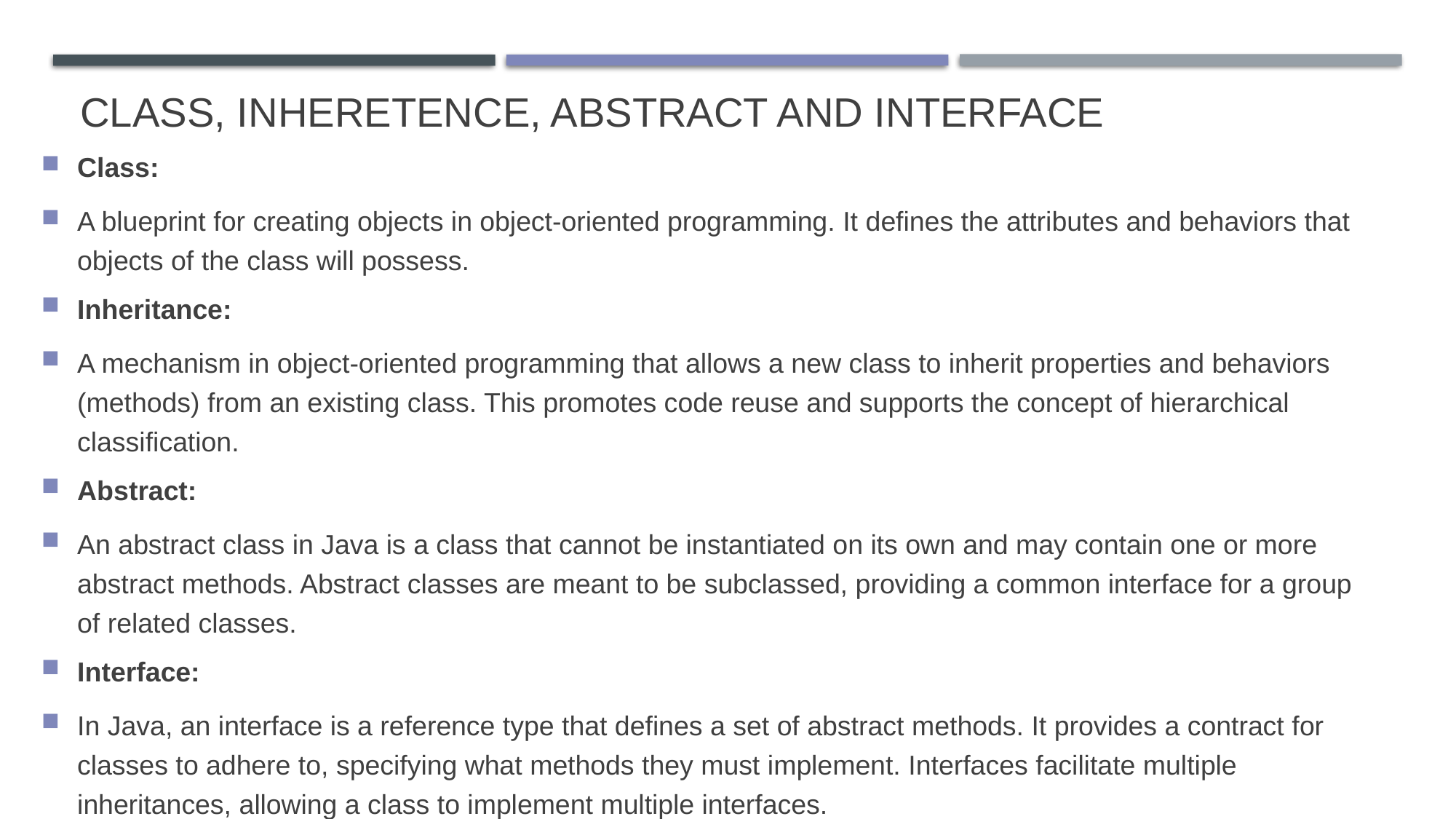

# Class, INHERETENCE, ABSTRACT and INTERFACE
Class:
A blueprint for creating objects in object-oriented programming. It defines the attributes and behaviors that objects of the class will possess.
Inheritance:
A mechanism in object-oriented programming that allows a new class to inherit properties and behaviors (methods) from an existing class. This promotes code reuse and supports the concept of hierarchical classification.
Abstract:
An abstract class in Java is a class that cannot be instantiated on its own and may contain one or more abstract methods. Abstract classes are meant to be subclassed, providing a common interface for a group of related classes.
Interface:
In Java, an interface is a reference type that defines a set of abstract methods. It provides a contract for classes to adhere to, specifying what methods they must implement. Interfaces facilitate multiple inheritances, allowing a class to implement multiple interfaces.